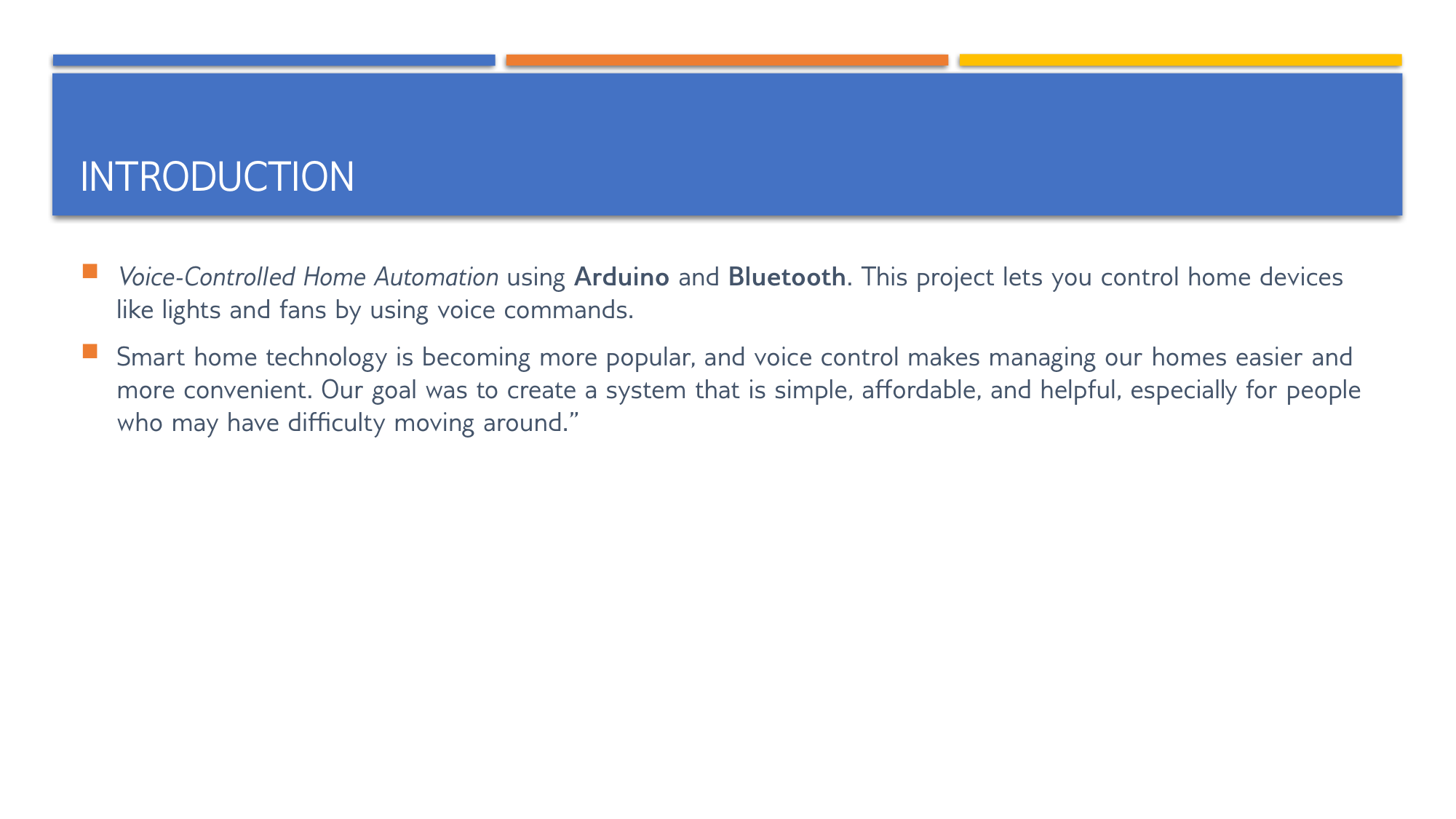

# Introduction
Voice-Controlled Home Automation using Arduino and Bluetooth. This project lets you control home devices like lights and fans by using voice commands.
Smart home technology is becoming more popular, and voice control makes managing our homes easier and more convenient. Our goal was to create a system that is simple, affordable, and helpful, especially for people who may have difficulty moving around.”